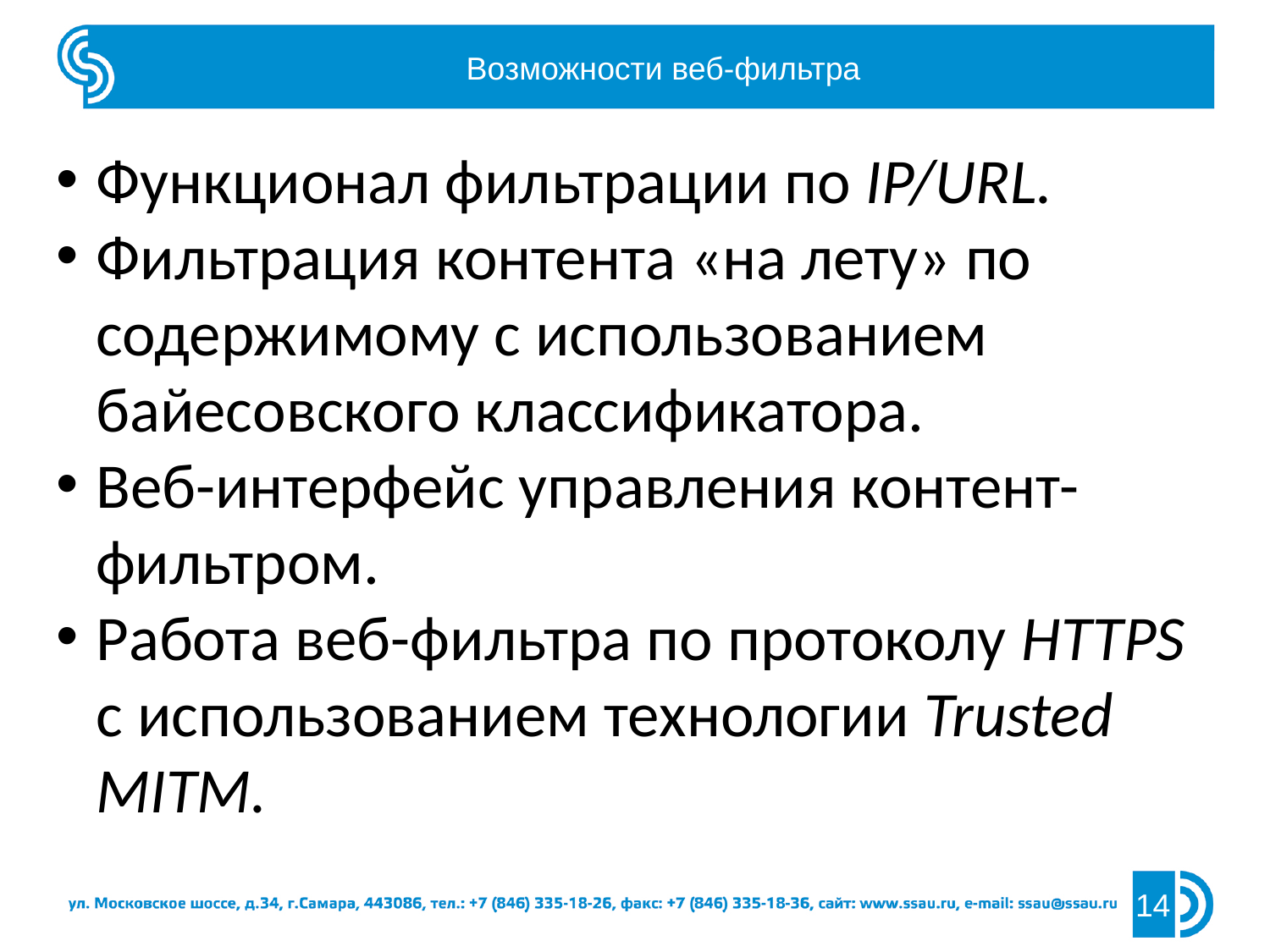

Возможности веб-фильтра
Функционал фильтрации по IP/URL.
Фильтрация контента «на лету» по содержимому с использованием байесовского классификатора.
Веб-интерфейс управления контент-фильтром.
Работа веб-фильтра по протоколу HTTPS с использованием технологии Trusted MITM.
14